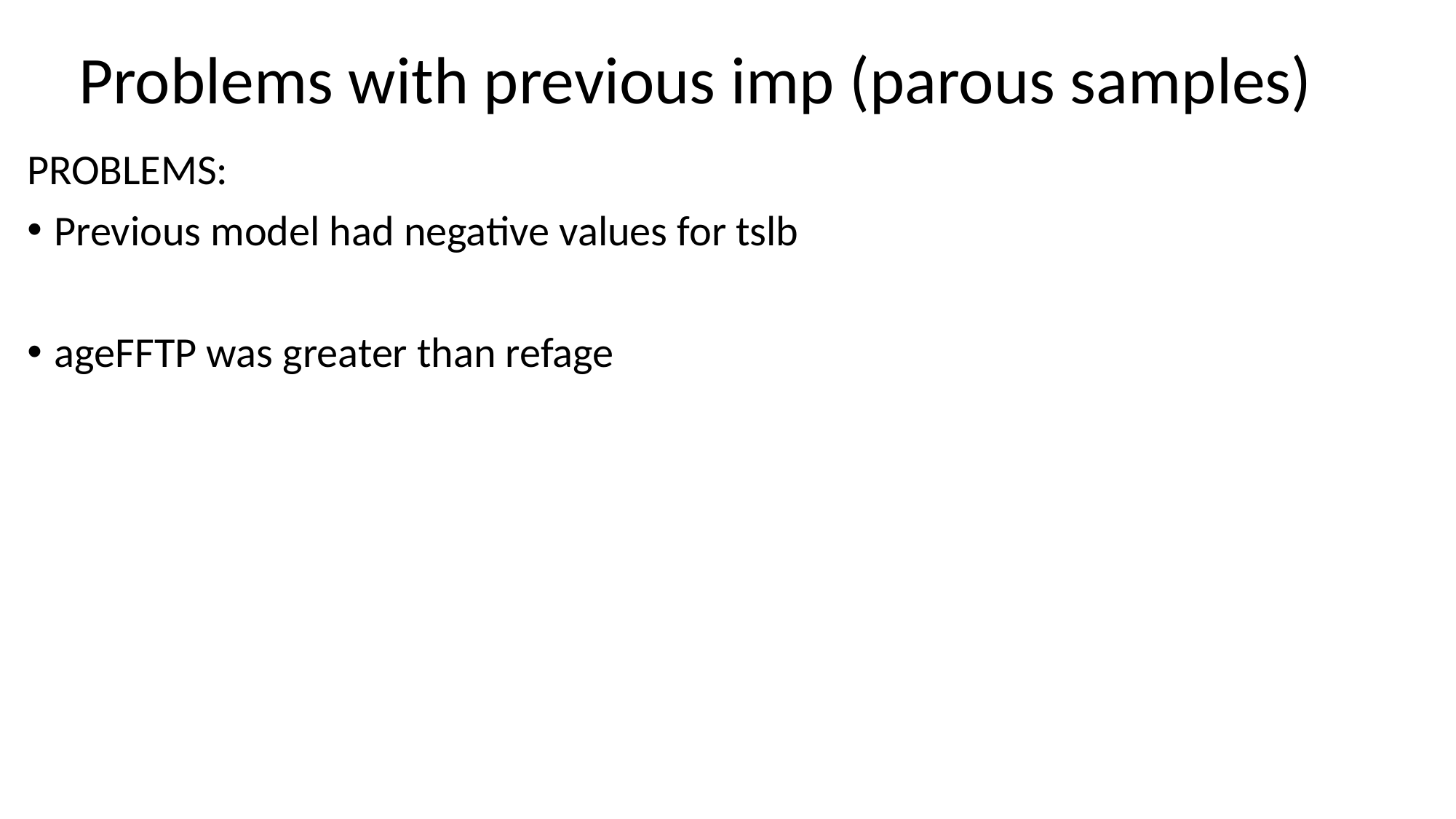

# Problems with previous imp (parous samples)
PROBLEMS:
Previous model had negative values for tslb

ageFFTP was greater than refage